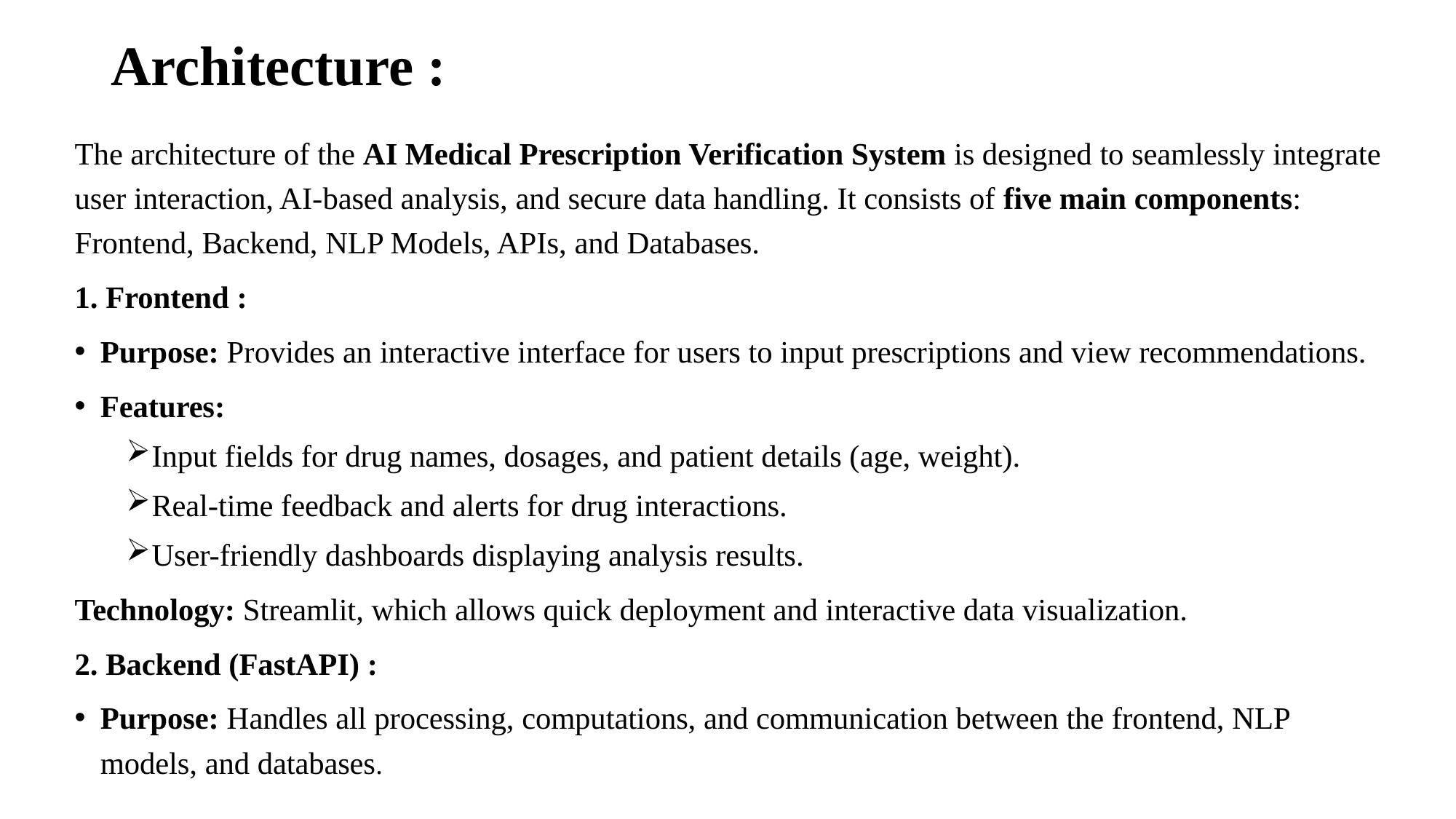

# Architecture :
The architecture of the AI Medical Prescription Verification System is designed to seamlessly integrate user interaction, AI-based analysis, and secure data handling. It consists of five main components: Frontend, Backend, NLP Models, APIs, and Databases.
1. Frontend :
Purpose: Provides an interactive interface for users to input prescriptions and view recommendations.
Features:
Input fields for drug names, dosages, and patient details (age, weight).
Real-time feedback and alerts for drug interactions.
User-friendly dashboards displaying analysis results.
Technology: Streamlit, which allows quick deployment and interactive data visualization.
2. Backend (FastAPI) :
Purpose: Handles all processing, computations, and communication between the frontend, NLP models, and databases.